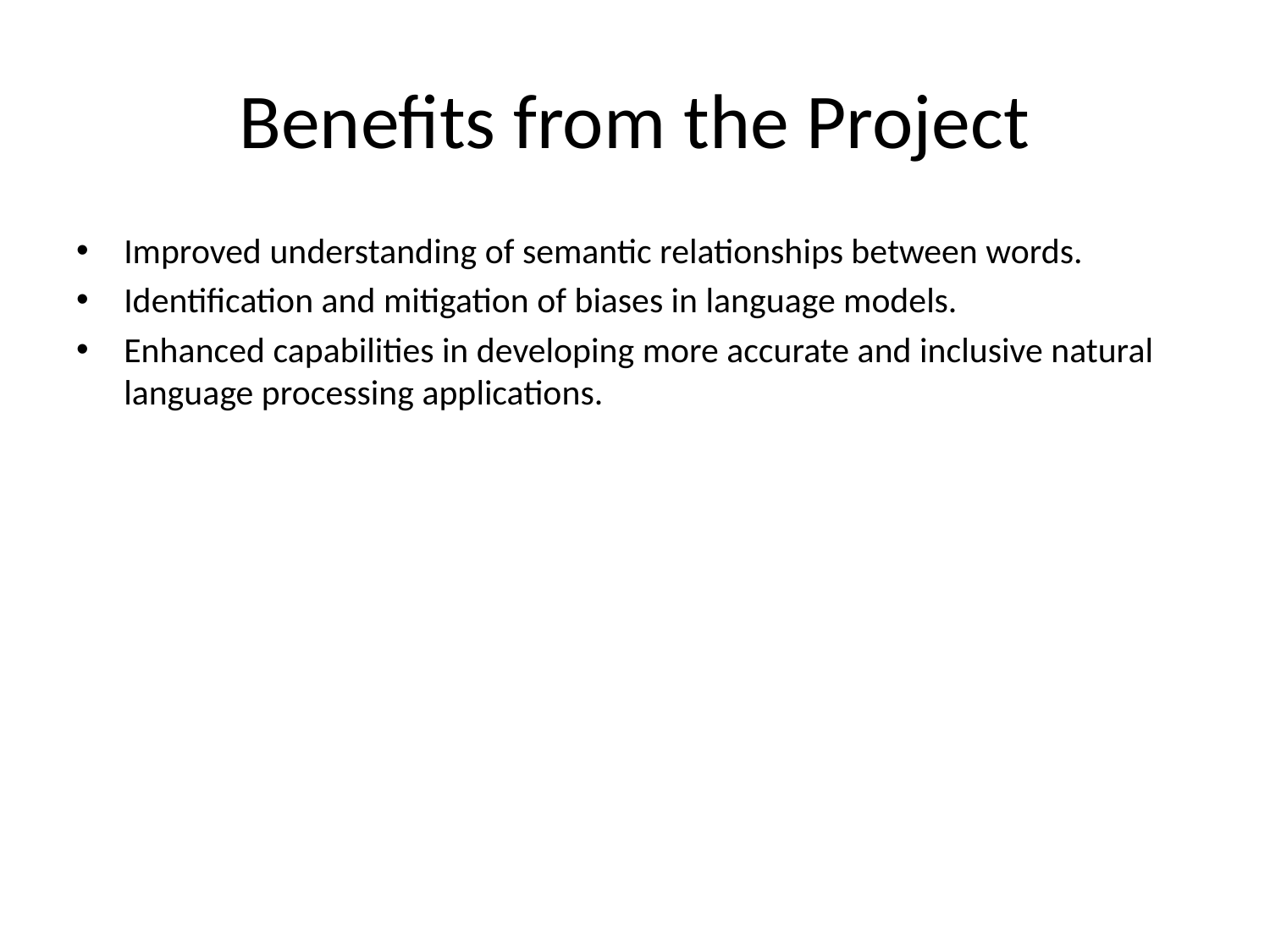

# Benefits from the Project
Improved understanding of semantic relationships between words.
Identification and mitigation of biases in language models.
Enhanced capabilities in developing more accurate and inclusive natural language processing applications.